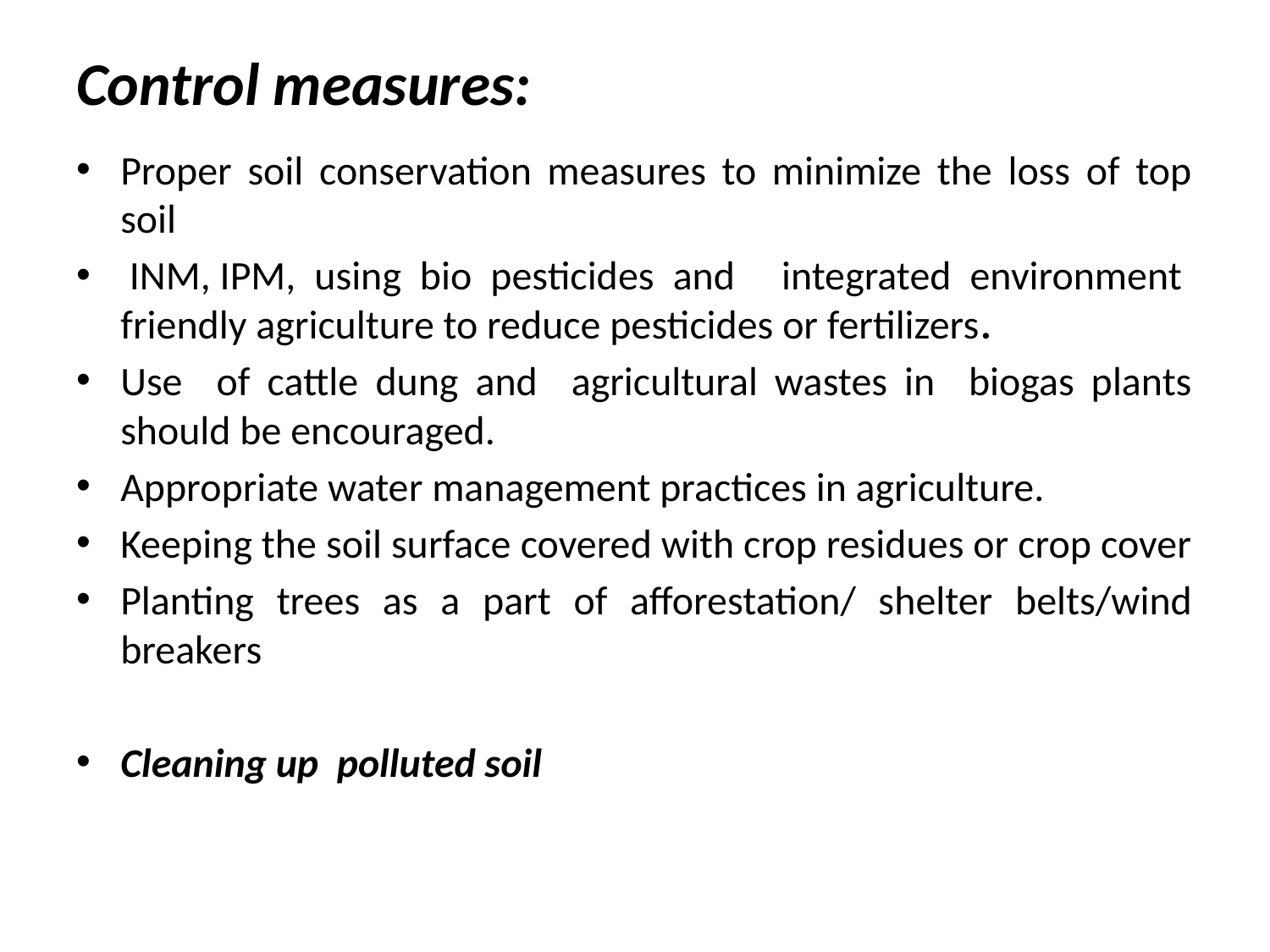

# Control measures:
Proper soil conservation measures to minimize the loss of top soil
 INM, IPM,  using  bio  pesticides  and     integrated  environment  friendly agriculture to reduce pesticides or fertilizers.
Use  of cattle dung and  agricultural wastes in  biogas plants should be encouraged.
Appropriate water management practices in agriculture.
Keeping the soil surface covered with crop residues or crop cover
Planting trees as a part of afforestation/ shelter belts/wind breakers

Cleaning up  polluted soil